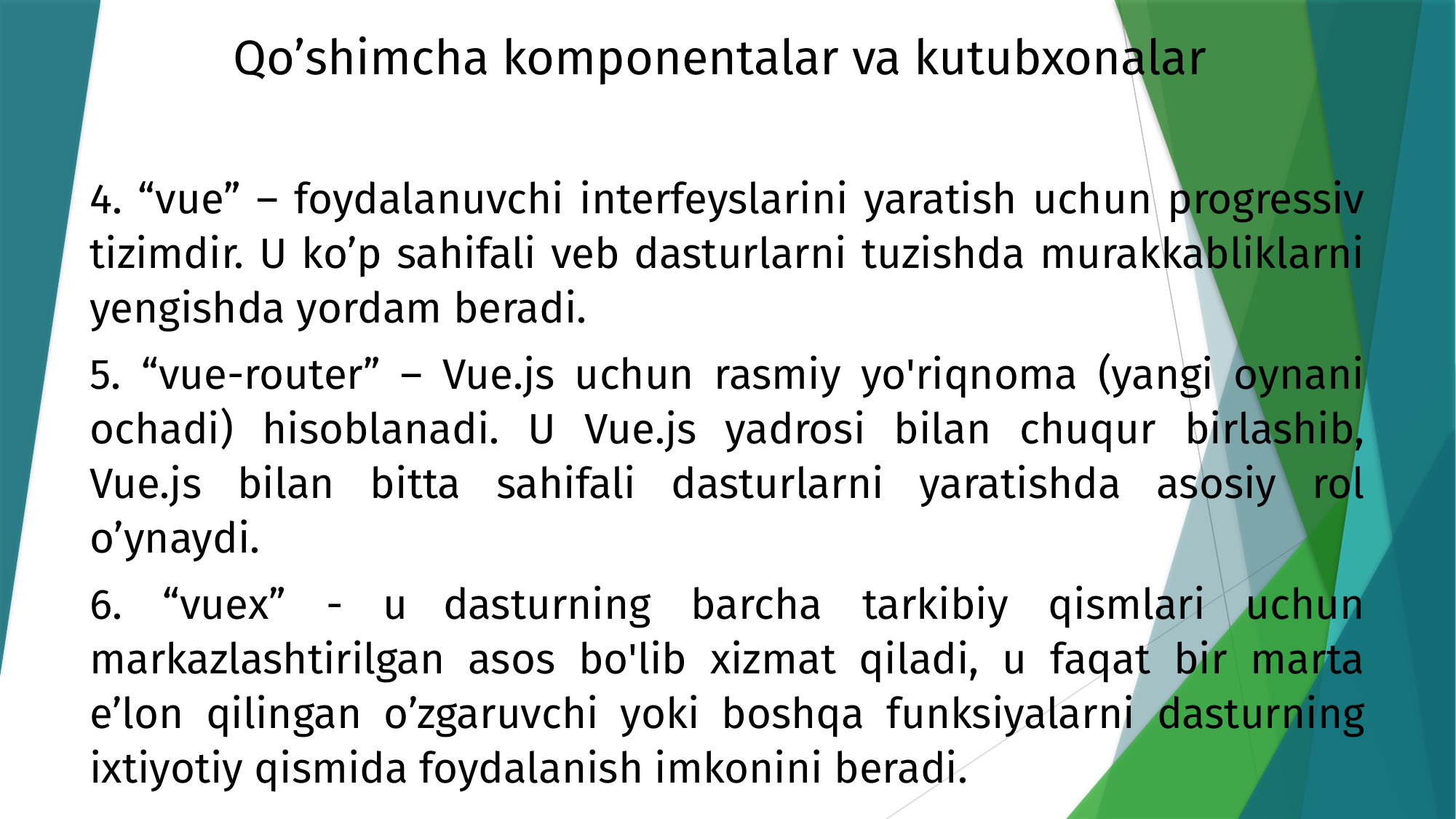

Qo’shimcha komponentalar va kutubxonalar
4. “vue” – foydalanuvchi interfeyslarini yaratish uchun progressiv tizimdir. U ko’p sahifali veb dasturlarni tuzishda murakkabliklarni yengishda yordam beradi.
5. “vue-router” – Vue.js uchun rasmiy yo'riqnoma (yangi oynani ochadi) hisoblanadi. U Vue.js yadrosi bilan chuqur birlashib, Vue.js bilan bitta sahifali dasturlarni yaratishda asosiy rol o’ynaydi.
6. “vuex” - u dasturning barcha tarkibiy qismlari uchun markazlashtirilgan asos bo'lib xizmat qiladi, u faqat bir marta e’lon qilingan o’zgaruvchi yoki boshqa funksiyalarni dasturning ixtiyotiy qismida foydalanish imkonini beradi.